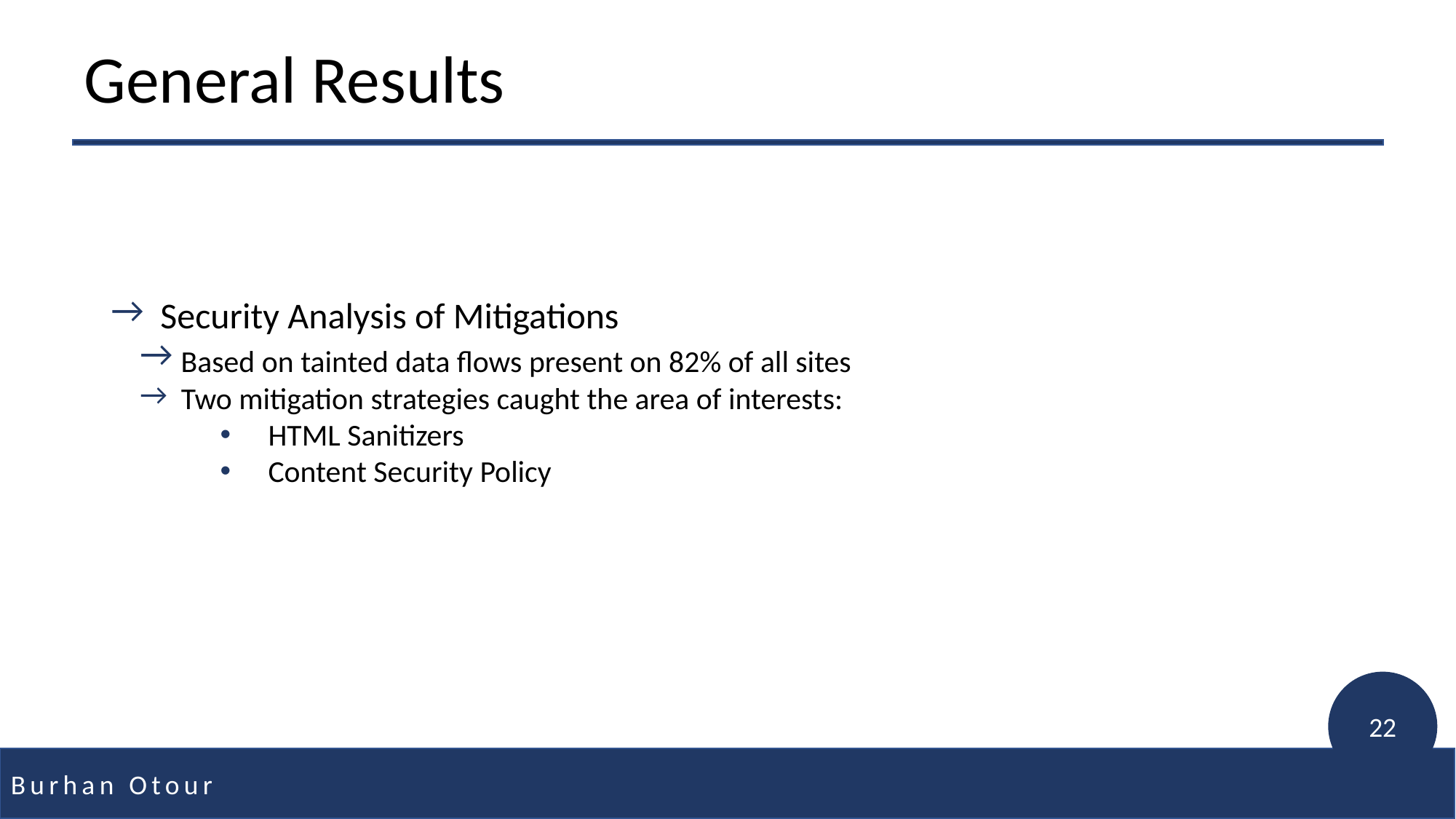

# General Results

  Security Analysis of Mitigations
 Based on tainted data flows present on 82% of all sites
  Two mitigation strategies caught the area of interests:
 HTML Sanitizers
 Content Security Policy
22
Burhan Otour